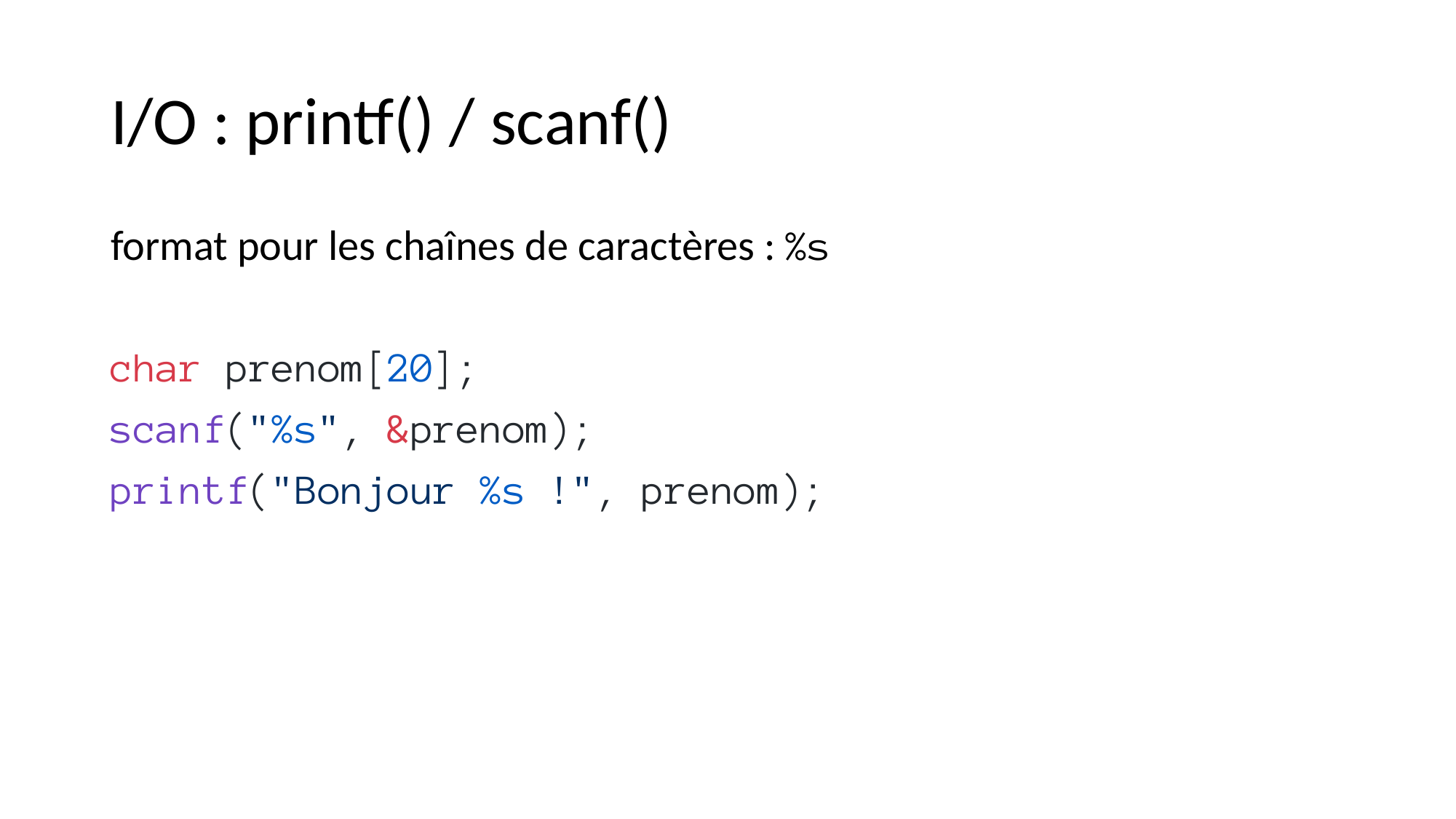

# I/O : printf() / scanf()
format pour les chaînes de caractères : %s

char prenom[20];
scanf("%s", &prenom);
printf("Bonjour %s !", prenom);